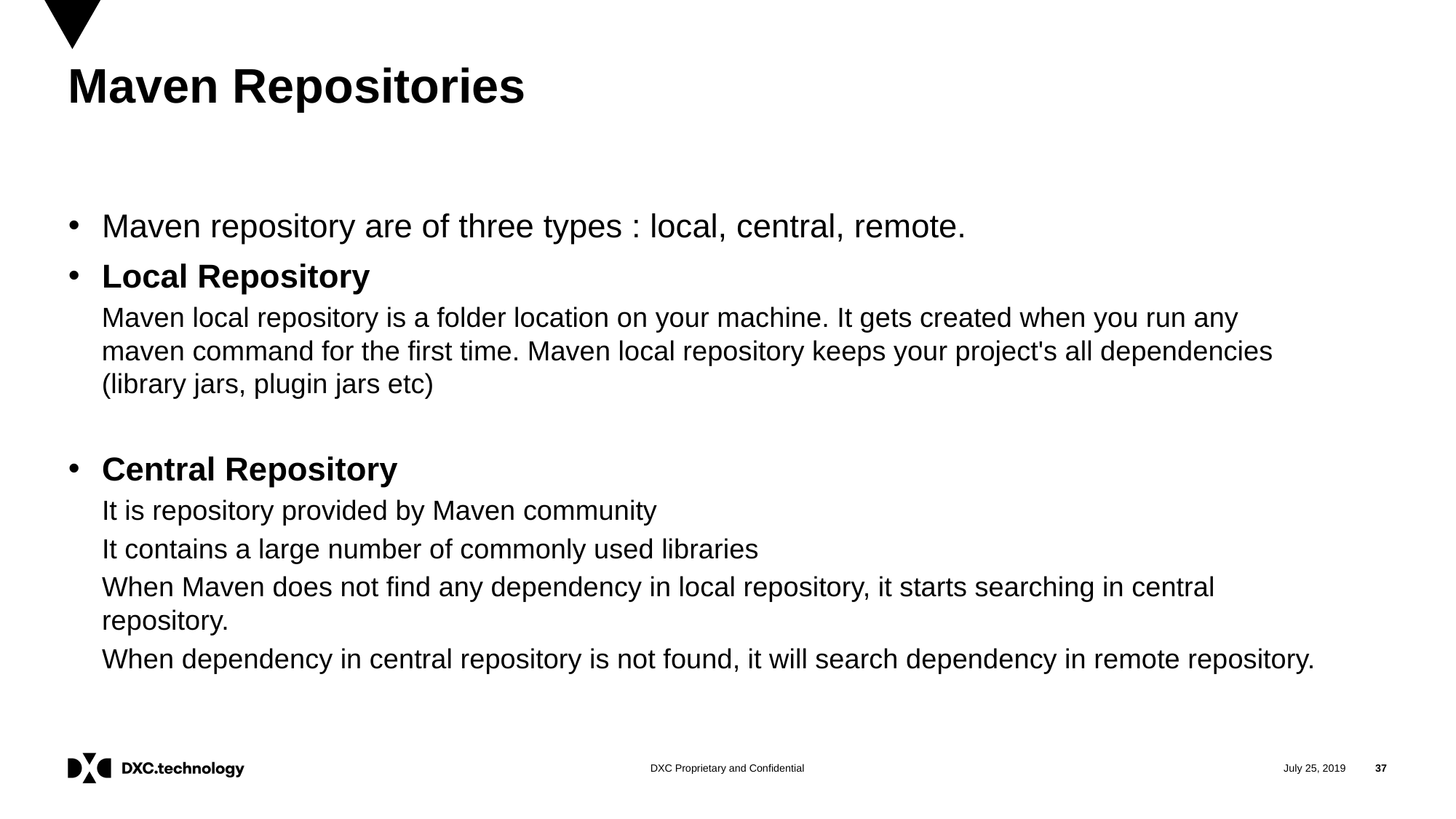

# Maven Repositories
Maven repository are of three types : local, central, remote.
Local Repository
Maven local repository is a folder location on your machine. It gets created when you run any maven command for the first time. Maven local repository keeps your project's all dependencies (library jars, plugin jars etc)

Central Repository
It is repository provided by Maven community
It contains a large number of commonly used libraries
When Maven does not find any dependency in local repository, it starts searching in central repository.
When dependency in central repository is not found, it will search dependency in remote repository.